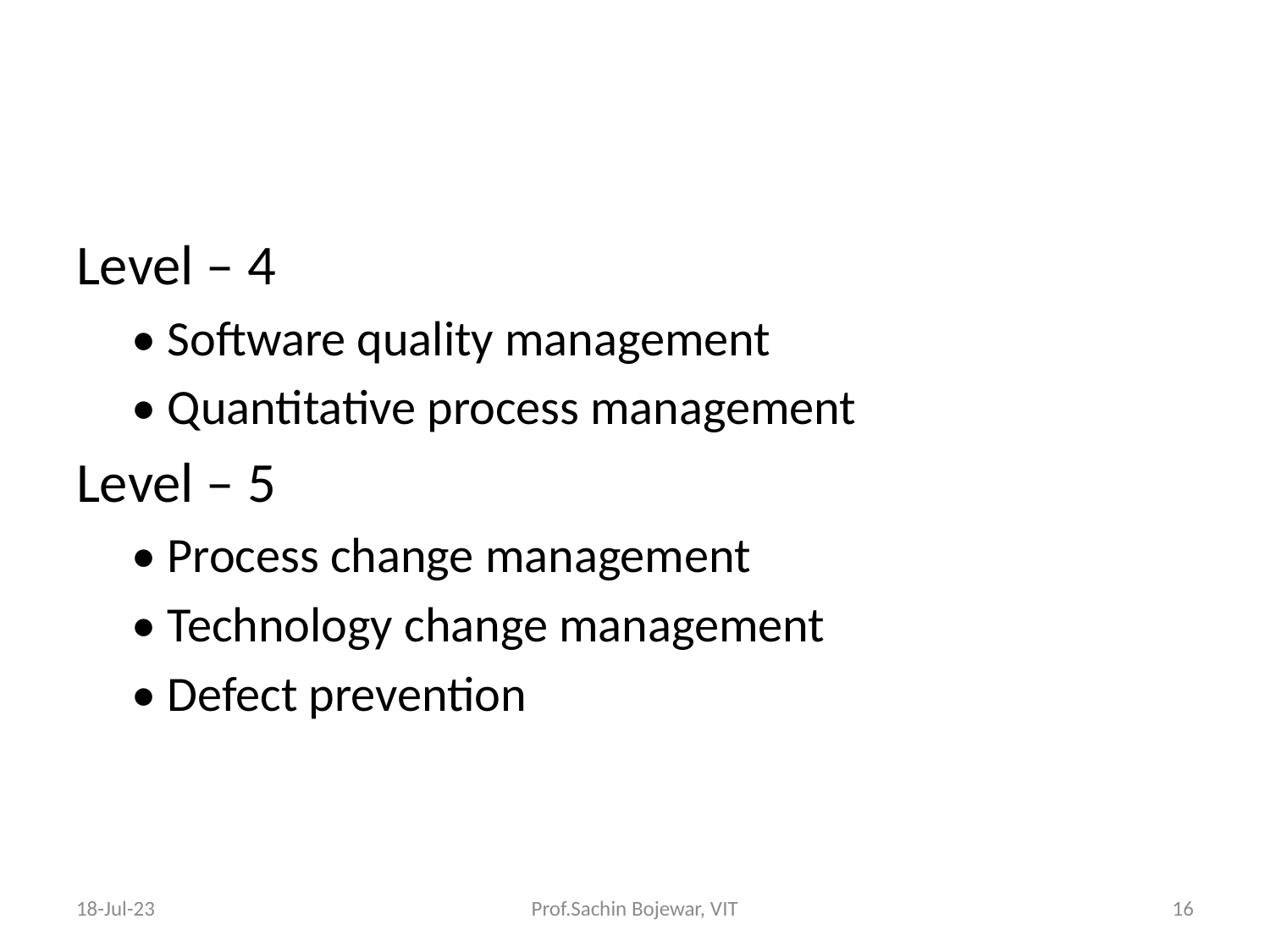

#
Level – 4
• Software quality management
• Quantitative process management
Level – 5
• Process change management
• Technology change management
• Defect prevention

18-Jul-23
Prof.Sachin Bojewar, VIT
16